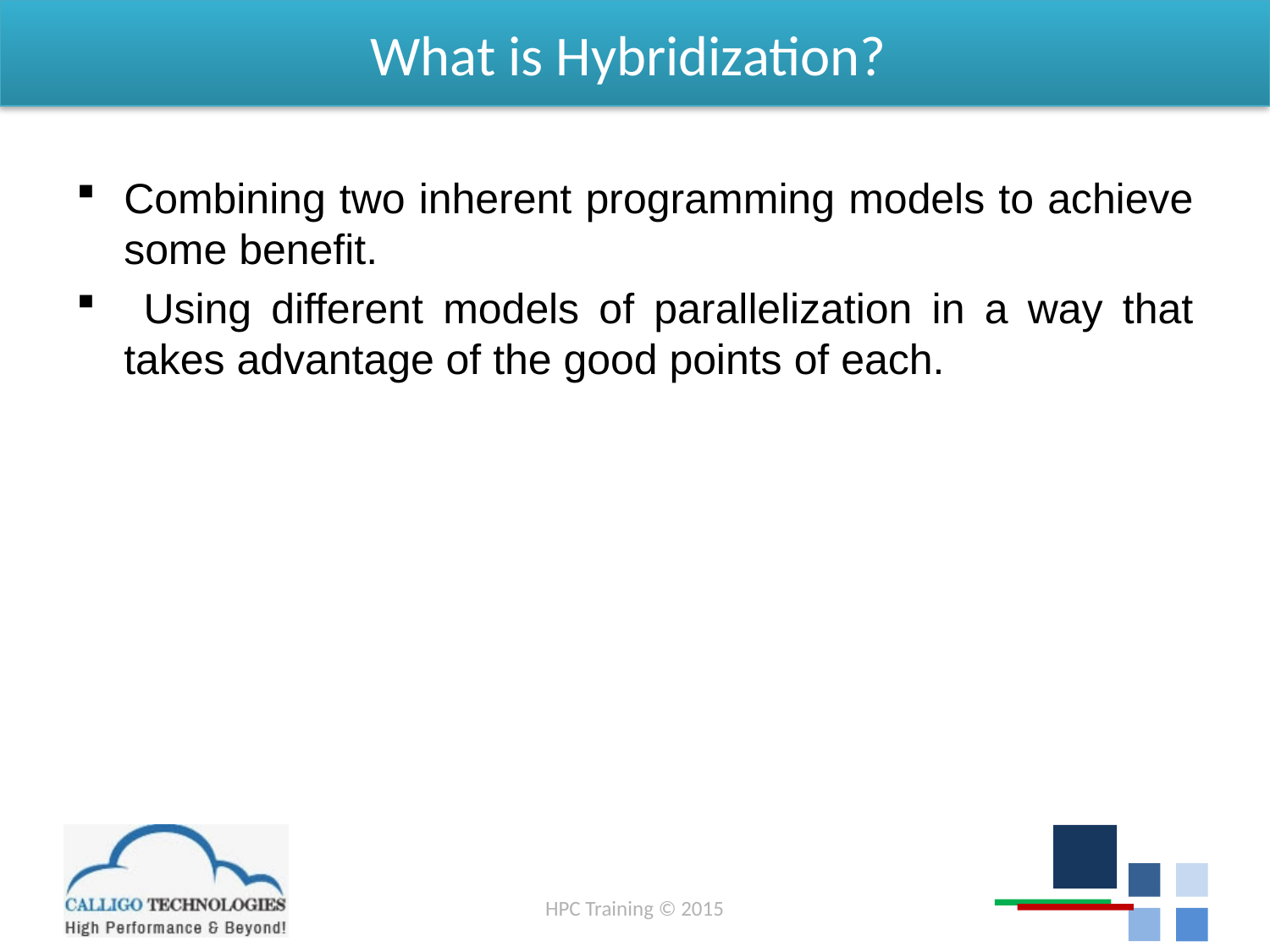

# What is Hybridization?

Combining two inherent programming models to achieve some benefit.
 Using different models of parallelization in a way that takes advantage of the good points of each.
HPC Training © 2015